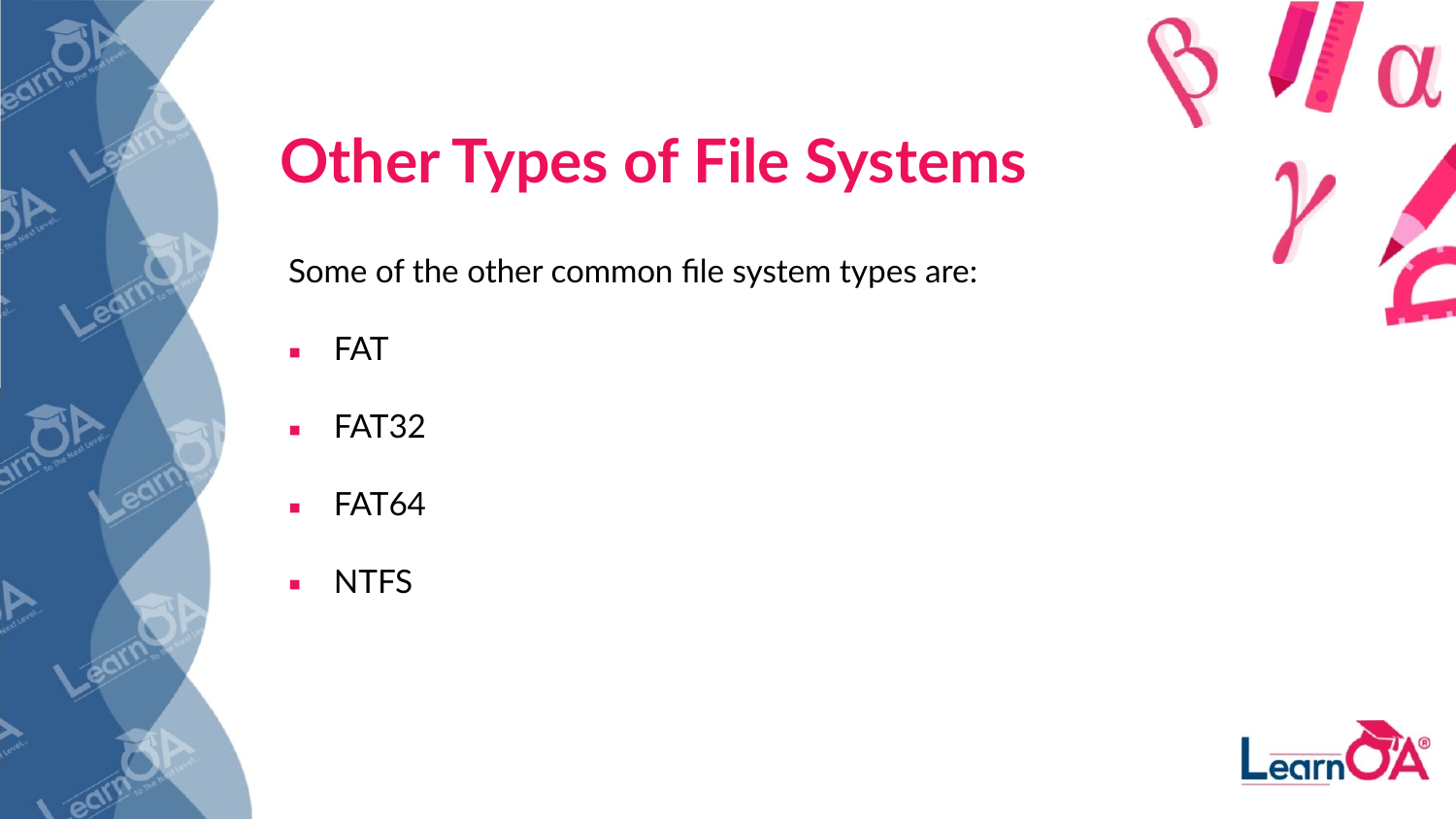

# Other Types of File Systems
Some of the other common file system types are:

FAT

FAT32

FAT64

NTFS